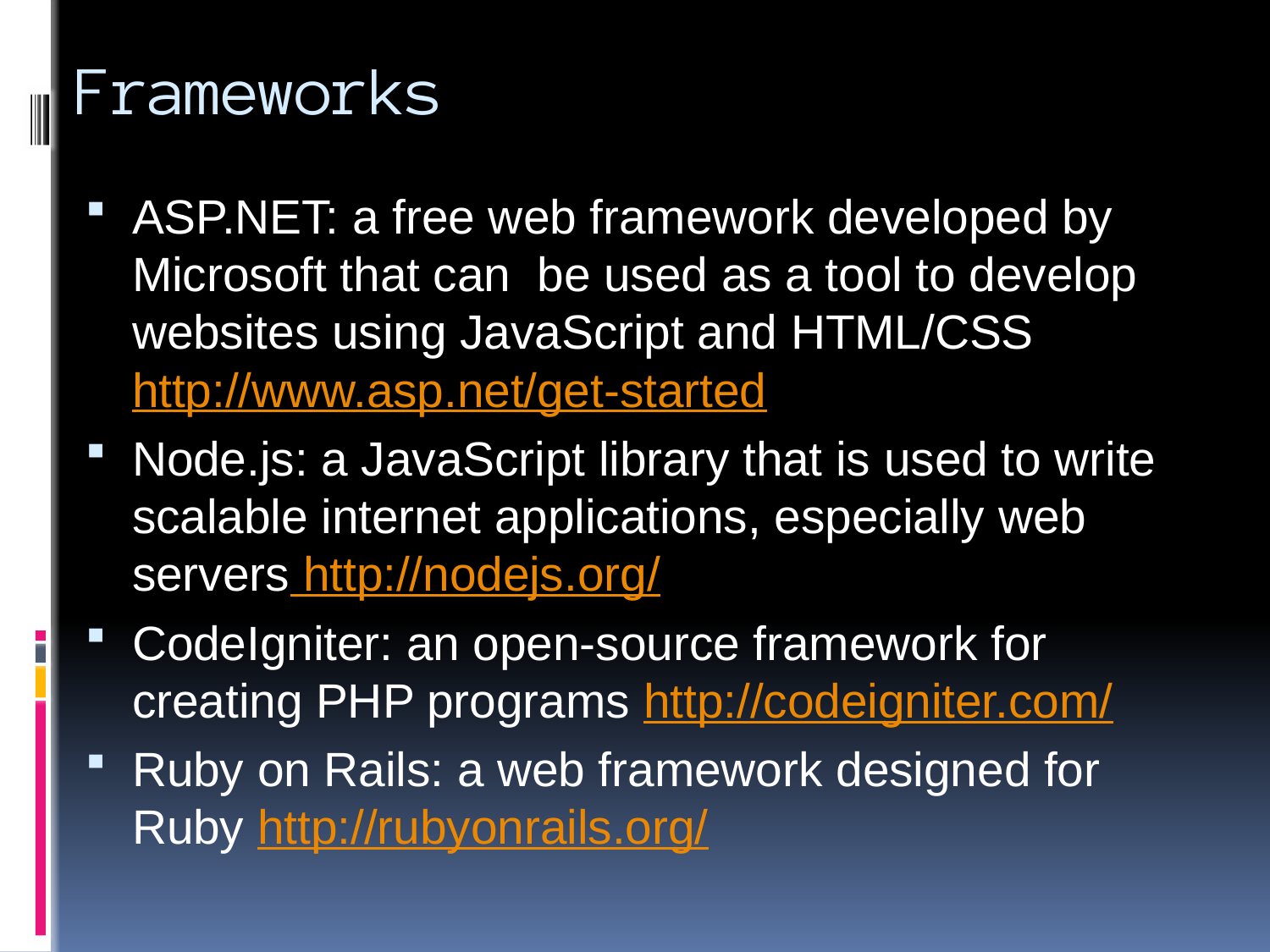

# Frameworks
ASP.NET: a free web framework developed by Microsoft that can  be used as a tool to develop websites using JavaScript and HTML/CSS http://www.asp.net/get-started
Node.js: a JavaScript library that is used to write scalable internet applications, especially web servers http://nodejs.org/
CodeIgniter: an open-source framework for creating PHP programs http://codeigniter.com/
Ruby on Rails: a web framework designed for Ruby http://rubyonrails.org/